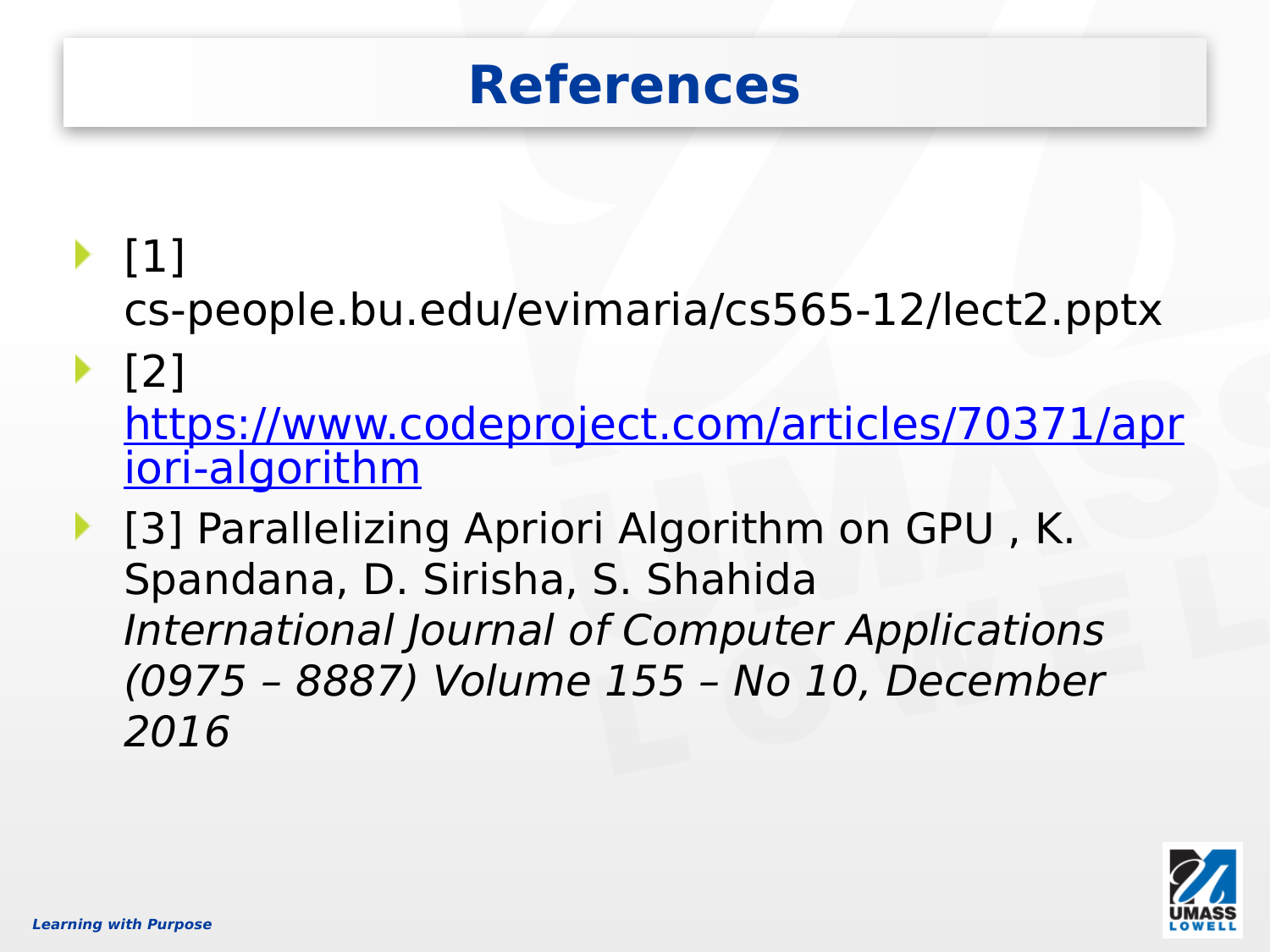

# References

[1] cs-people.bu.edu/evimaria/cs565-12/lect2.pptx
[2] https://www.codeproject.com/articles/70371/apriori-algorithm
[3] Parallelizing Apriori Algorithm on GPU , K. Spandana, D. Sirisha, S. Shahida
International Journal of Computer Applications (0975 – 8887) Volume 155 – No 10, December 2016